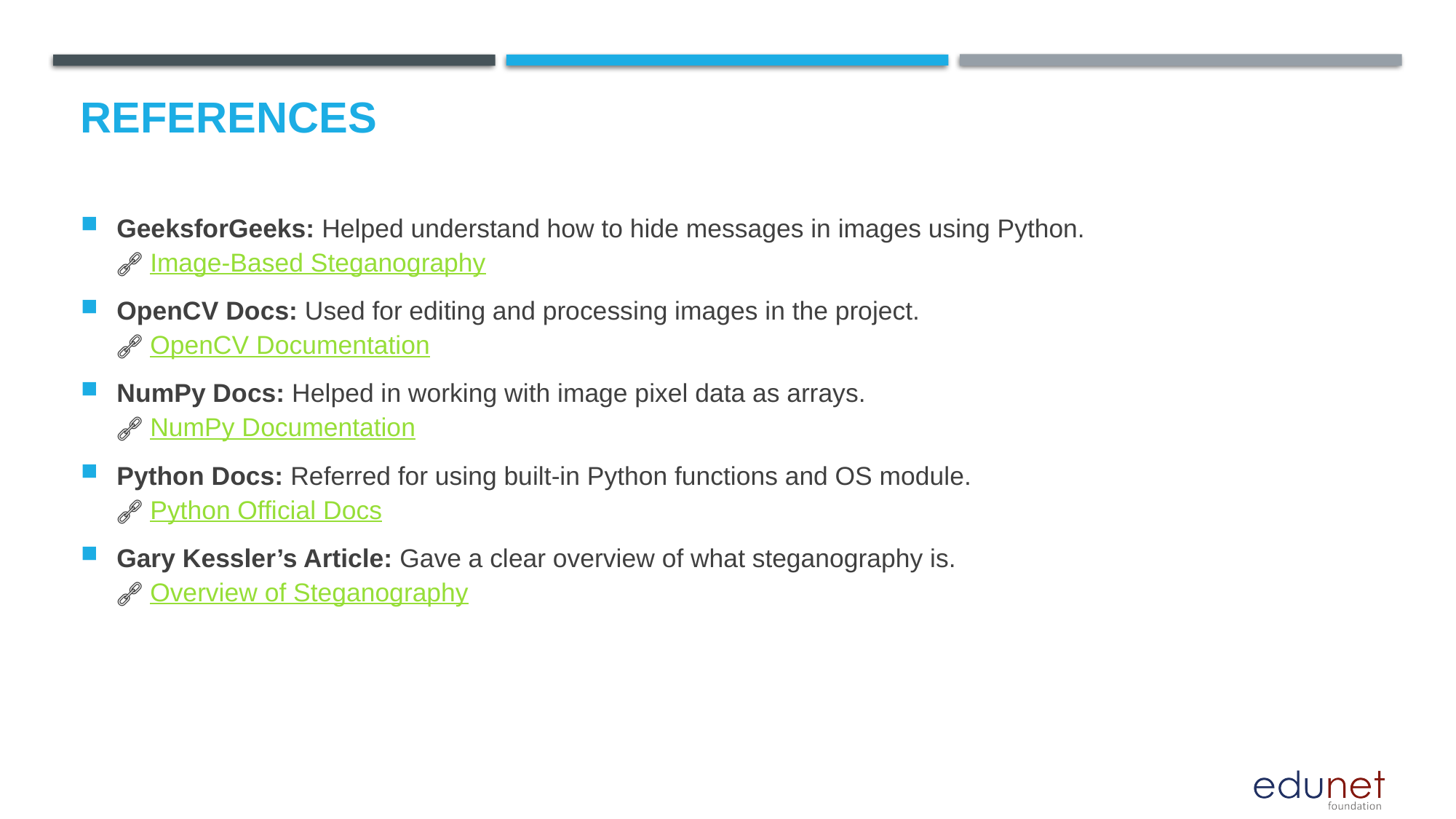

# References
GeeksforGeeks: Helped understand how to hide messages in images using Python.
🔗 Image-Based Steganography
OpenCV Docs: Used for editing and processing images in the project.
🔗 OpenCV Documentation
NumPy Docs: Helped in working with image pixel data as arrays.
🔗 NumPy Documentation
Python Docs: Referred for using built-in Python functions and OS module.
🔗 Python Official Docs
Gary Kessler’s Article: Gave a clear overview of what steganography is.
🔗 Overview of Steganography